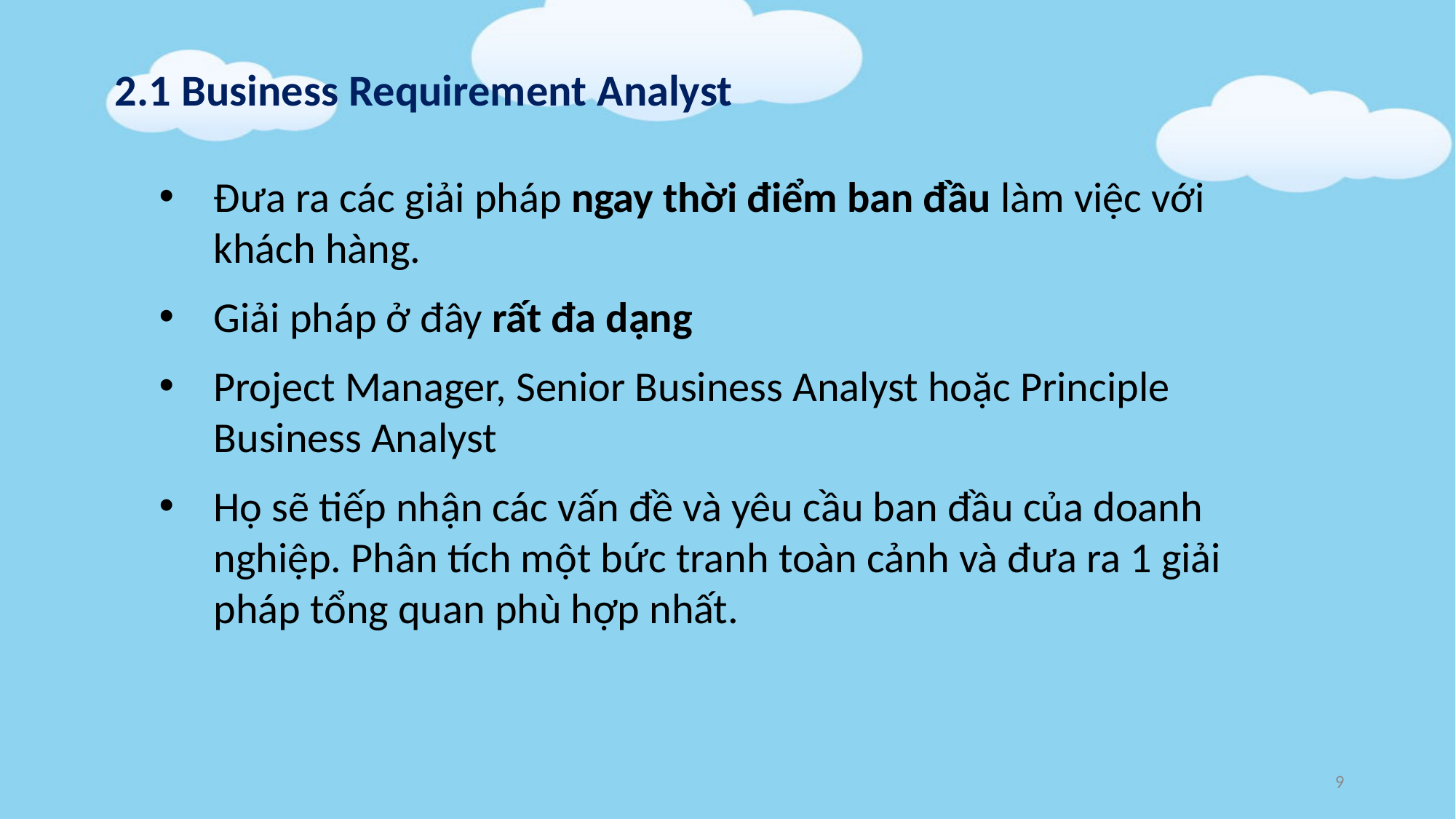

2.1 Business Requirement Analyst
Đưa ra các giải pháp ngay thời điểm ban đầu làm việc với khách hàng.
Giải pháp ở đây rất đa dạng
Project Manager, Senior Business Analyst hoặc Principle Business Analyst
Họ sẽ tiếp nhận các vấn đề và yêu cầu ban đầu của doanh nghiệp. Phân tích một bức tranh toàn cảnh và đưa ra 1 giải pháp tổng quan phù hợp nhất.
9